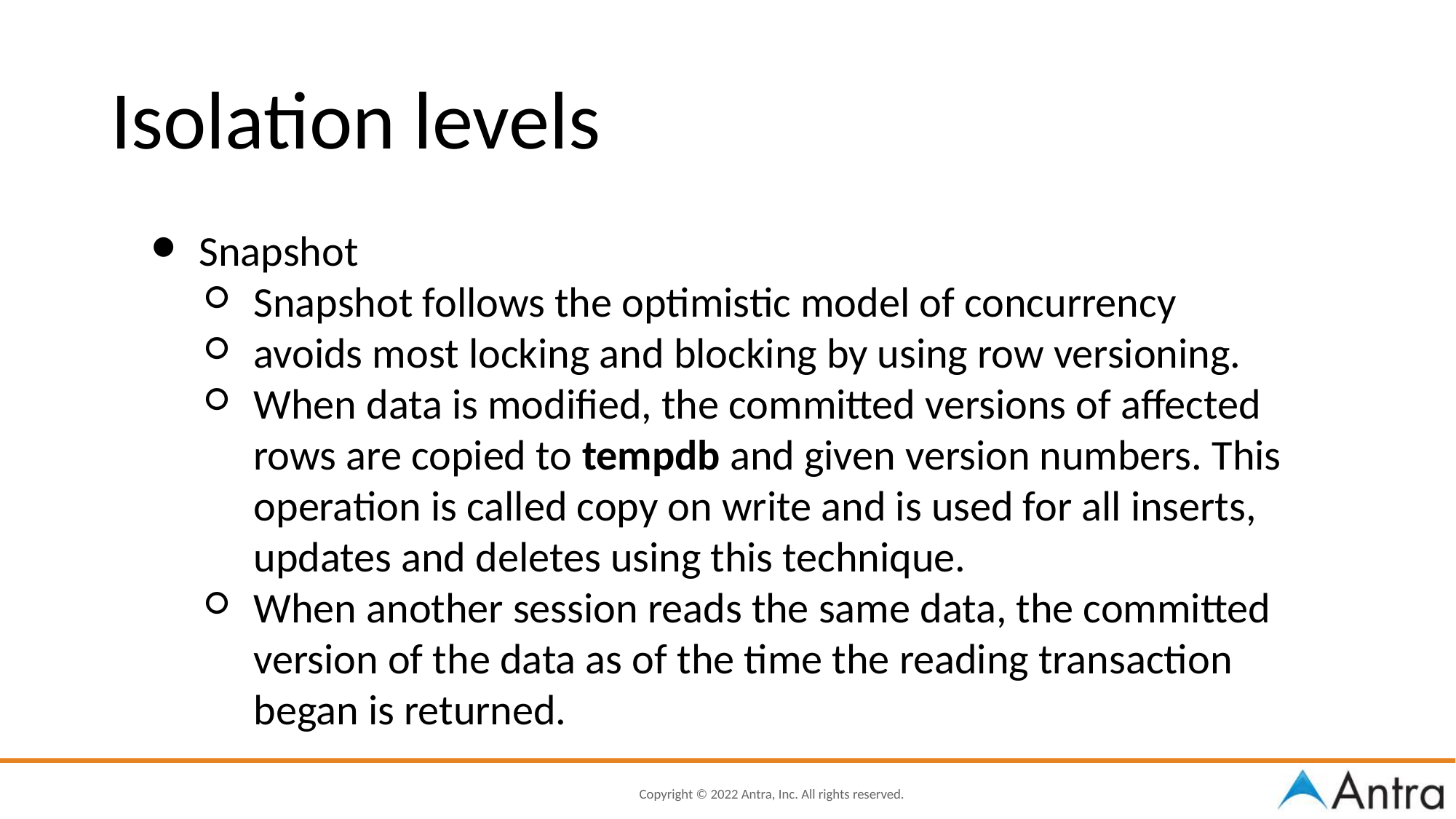

Isolation levels
Snapshot
Snapshot follows the optimistic model of concurrency
avoids most locking and blocking by using row versioning.
When data is modified, the committed versions of affected rows are copied to tempdb and given version numbers. This operation is called copy on write and is used for all inserts, updates and deletes using this technique.
When another session reads the same data, the committed version of the data as of the time the reading transaction began is returned.